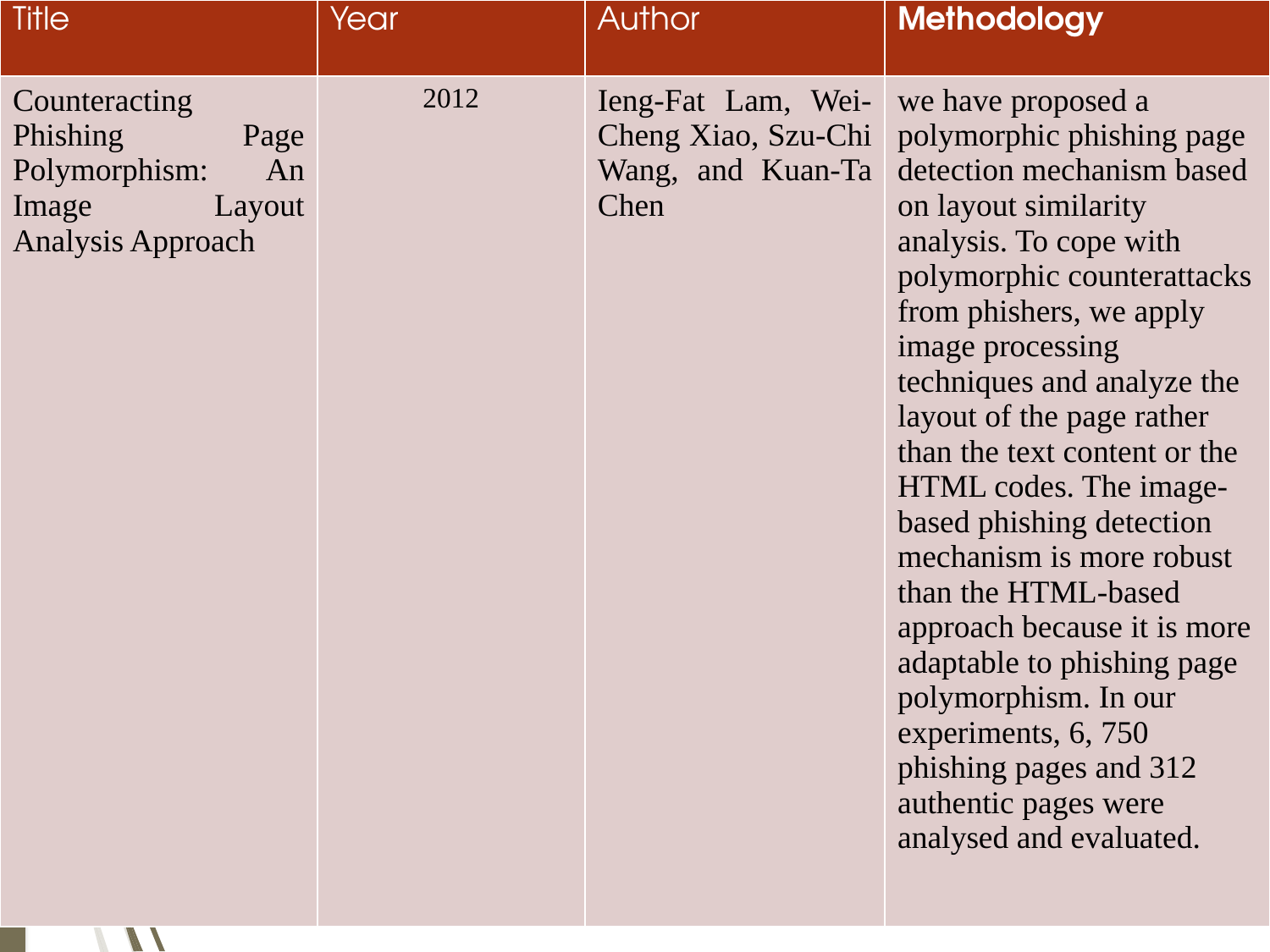

| Title | Year | Author | Methodology |
| --- | --- | --- | --- |
| Counteracting Phishing Page Polymorphism: An Image Layout Analysis Approach | 2012 | Ieng-Fat Lam, Wei-Cheng Xiao, Szu-Chi Wang, and Kuan-Ta Chen | we have proposed a polymorphic phishing page detection mechanism based on layout similarity analysis. To cope with polymorphic counterattacks from phishers, we apply image processing techniques and analyze the layout of the page rather than the text content or the HTML codes. The image-based phishing detection mechanism is more robust than the HTML-based approach because it is more adaptable to phishing page polymorphism. In our experiments, 6, 750 phishing pages and 312 authentic pages were analysed and evaluated. |